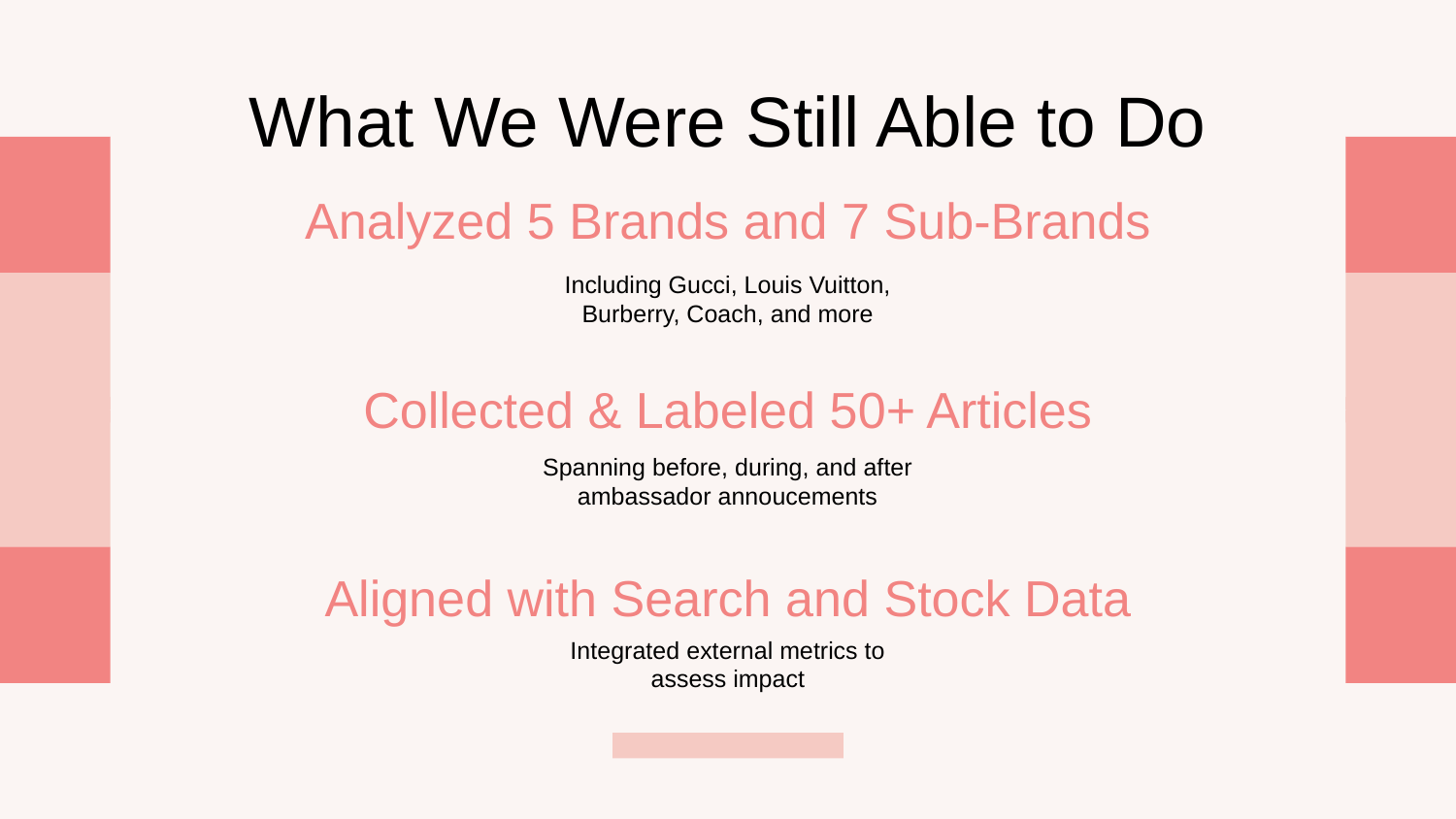

What We Were Still Able to Do
Analyzed 5 Brands and 7 Sub-Brands
Including Gucci, Louis Vuitton, Burberry, Coach, and more
# Collected & Labeled 50+ Articles
Spanning before, during, and after ambassador annoucements
Aligned with Search and Stock Data
Integrated external metrics to assess impact